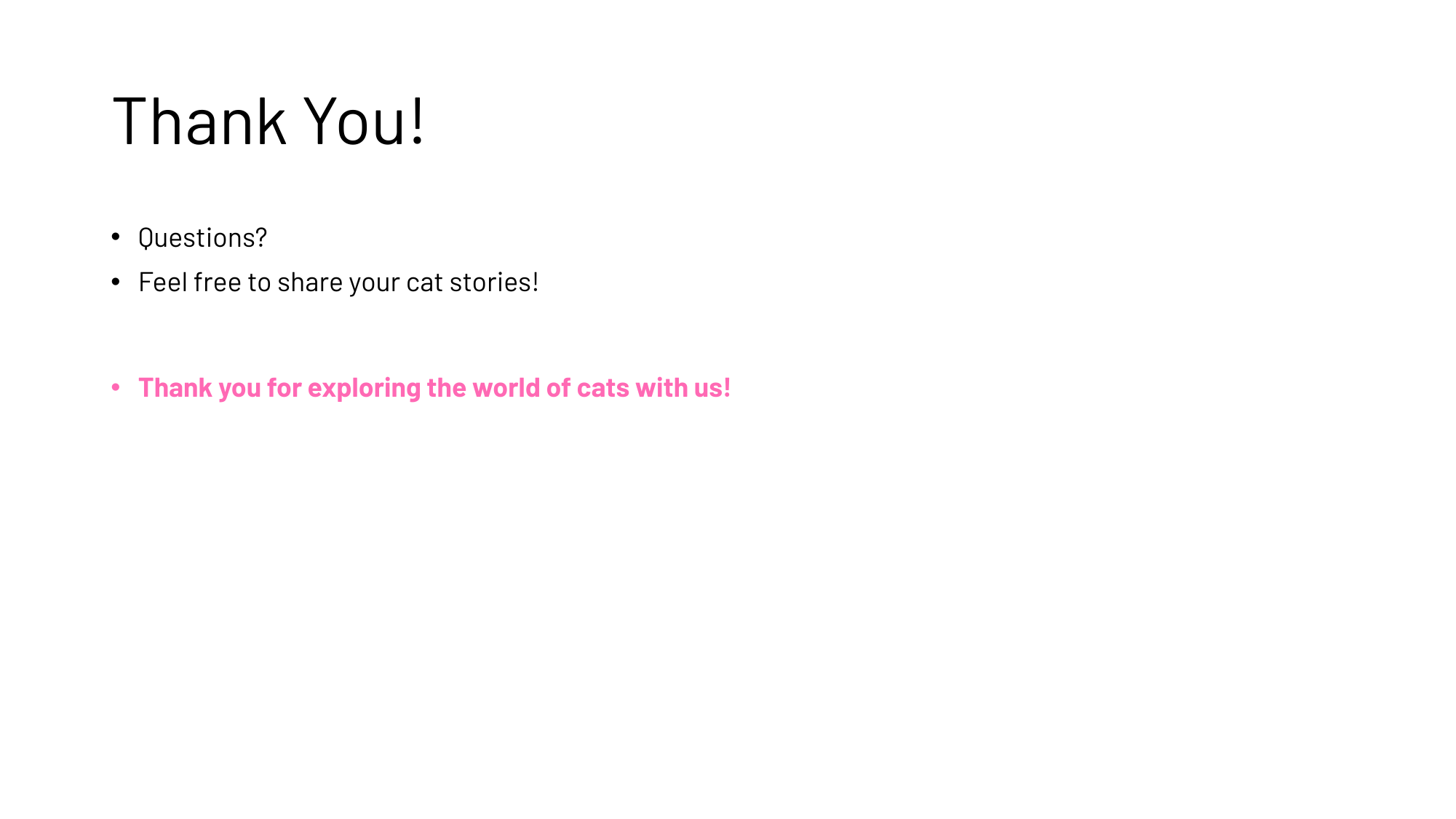

# Thank You!
Questions?
Feel free to share your cat stories!

Thank you for exploring the world of cats with us!